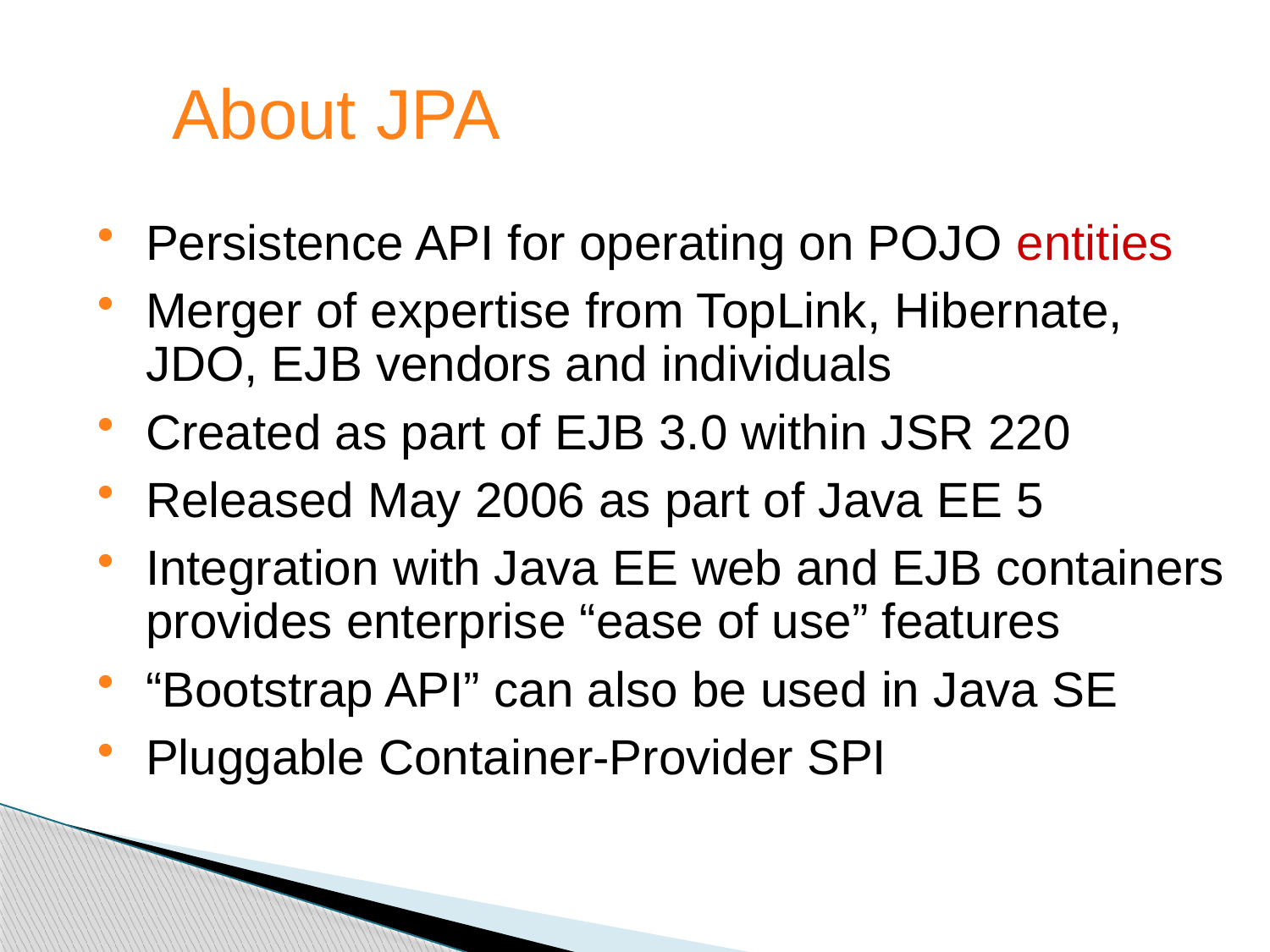

About JPA
Persistence API for operating on POJO entities
Merger of expertise from TopLink, Hibernate, JDO, EJB vendors and individuals
Created as part of EJB 3.0 within JSR 220
Released May 2006 as part of Java EE 5
Integration with Java EE web and EJB containers provides enterprise “ease of use” features
“Bootstrap API” can also be used in Java SE
Pluggable Container-Provider SPI